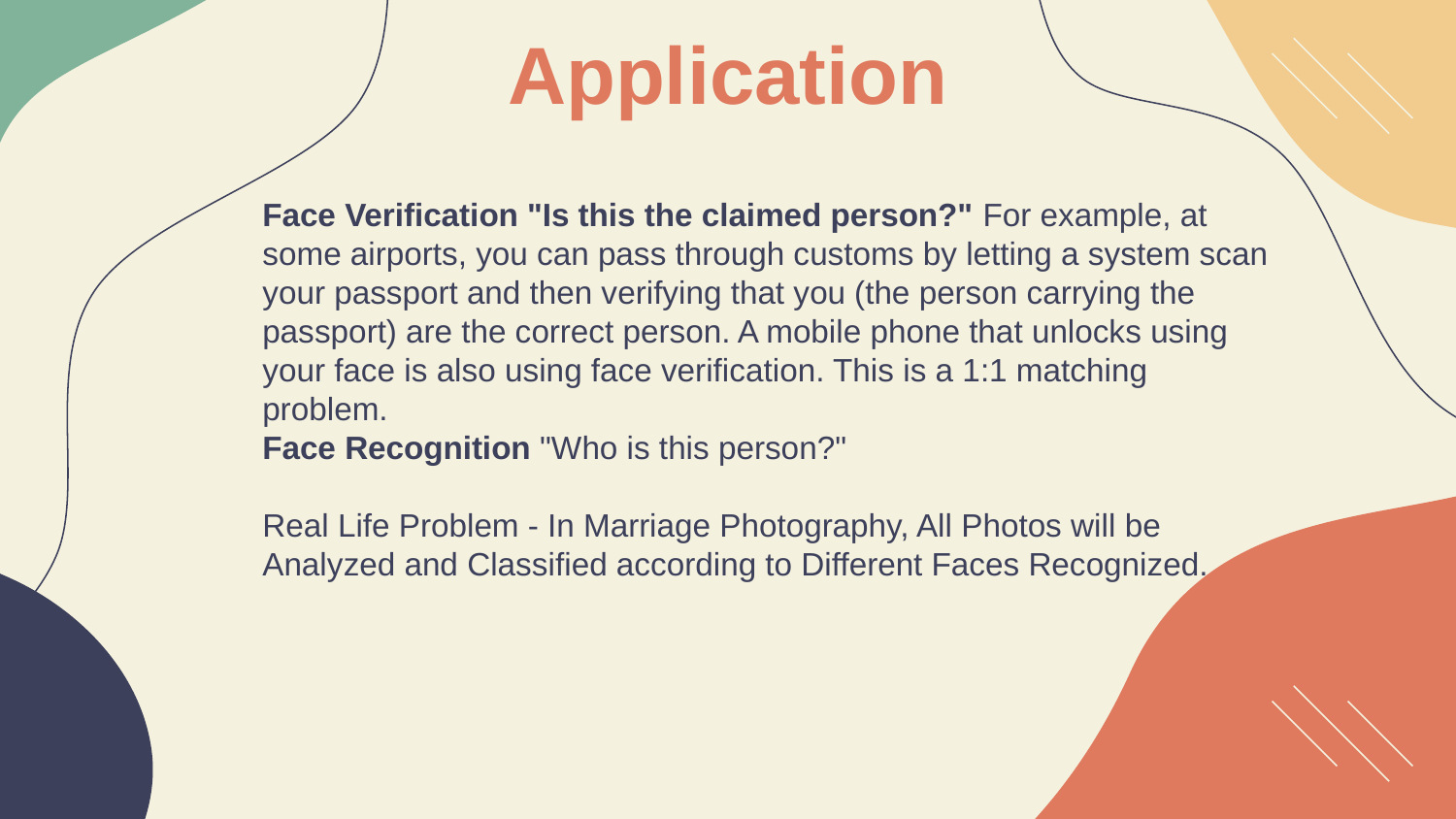

# Application
Face Verification "Is this the claimed person?" For example, at some airports, you can pass through customs by letting a system scan your passport and then verifying that you (the person carrying the passport) are the correct person. A mobile phone that unlocks using your face is also using face verification. This is a 1:1 matching problem.
Face Recognition "Who is this person?"

Real Life Problem - In Marriage Photography, All Photos will be Analyzed and Classified according to Different Faces Recognized.